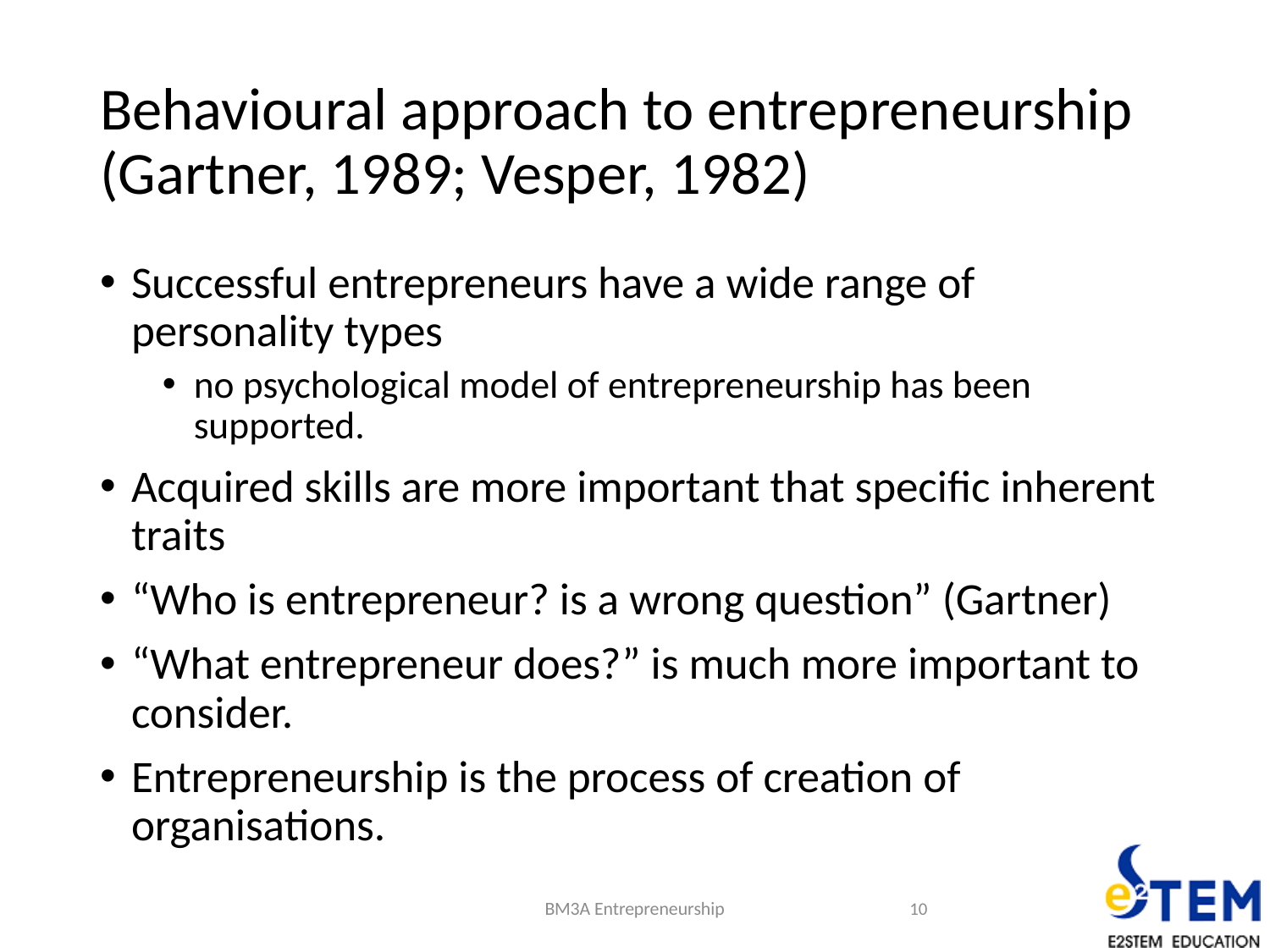

# Behavioural approach to entrepreneurship (Gartner, 1989; Vesper, 1982)
Successful entrepreneurs have a wide range of personality types
no psychological model of entrepreneurship has been supported.
Acquired skills are more important that specific inherent traits
“Who is entrepreneur? is a wrong question” (Gartner)
“What entrepreneur does?” is much more important to consider.
Entrepreneurship is the process of creation of organisations.

BM3A Entrepreneurship
10